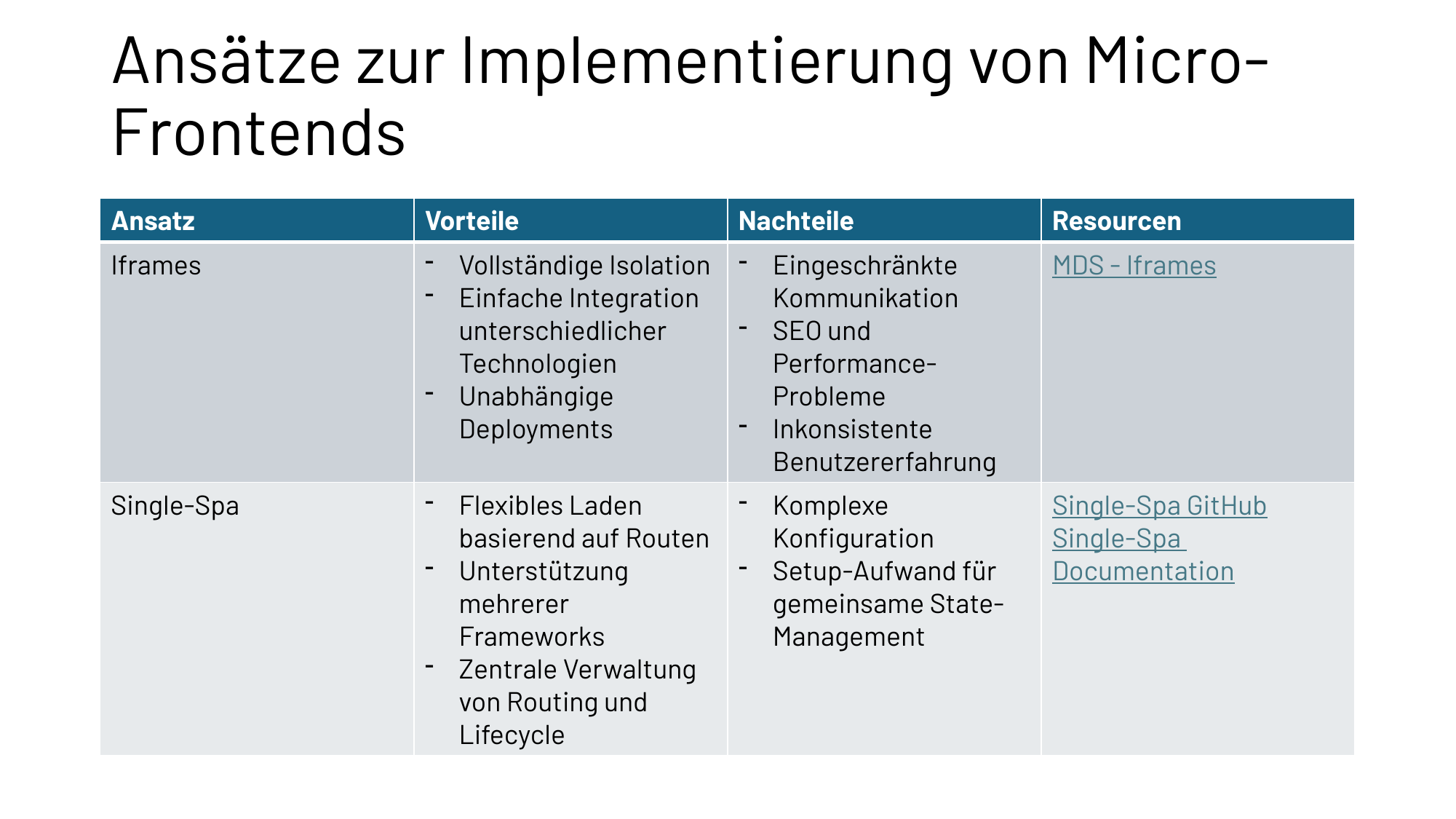

# Ansätze zur Implementierung von Micro-Frontends
| Ansatz | Vorteile | Nachteile | Resourcen |
| --- | --- | --- | --- |
| Iframes | Vollständige Isolation Einfache Integration unterschiedlicher Technologien Unabhängige Deployments | Eingeschränkte Kommunikation SEO und Performance-Probleme Inkonsistente Benutzererfahrung | MDS - Iframes |
| Single-Spa | Flexibles Laden basierend auf Routen Unterstützung mehrerer Frameworks Zentrale Verwaltung von Routing und Lifecycle | Komplexe Konfiguration Setup-Aufwand für gemeinsame State-Management | Single-Spa GitHub Single-Spa Documentation |